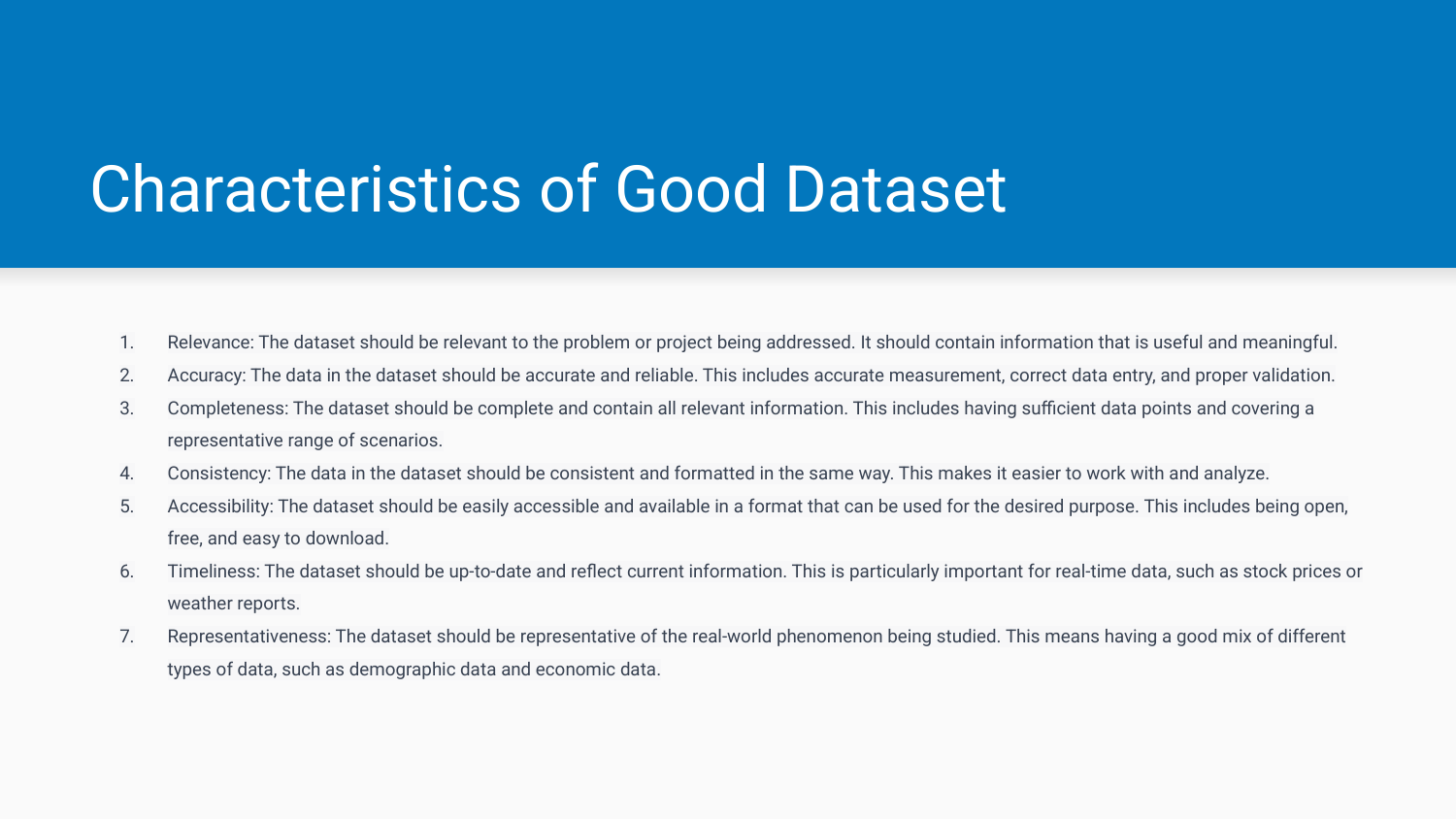

# Characteristics of Good Dataset
Relevance: The dataset should be relevant to the problem or project being addressed. It should contain information that is useful and meaningful.
Accuracy: The data in the dataset should be accurate and reliable. This includes accurate measurement, correct data entry, and proper validation.
Completeness: The dataset should be complete and contain all relevant information. This includes having sufficient data points and covering a representative range of scenarios.
Consistency: The data in the dataset should be consistent and formatted in the same way. This makes it easier to work with and analyze.
Accessibility: The dataset should be easily accessible and available in a format that can be used for the desired purpose. This includes being open, free, and easy to download.
Timeliness: The dataset should be up-to-date and reflect current information. This is particularly important for real-time data, such as stock prices or weather reports.
Representativeness: The dataset should be representative of the real-world phenomenon being studied. This means having a good mix of different types of data, such as demographic data and economic data.